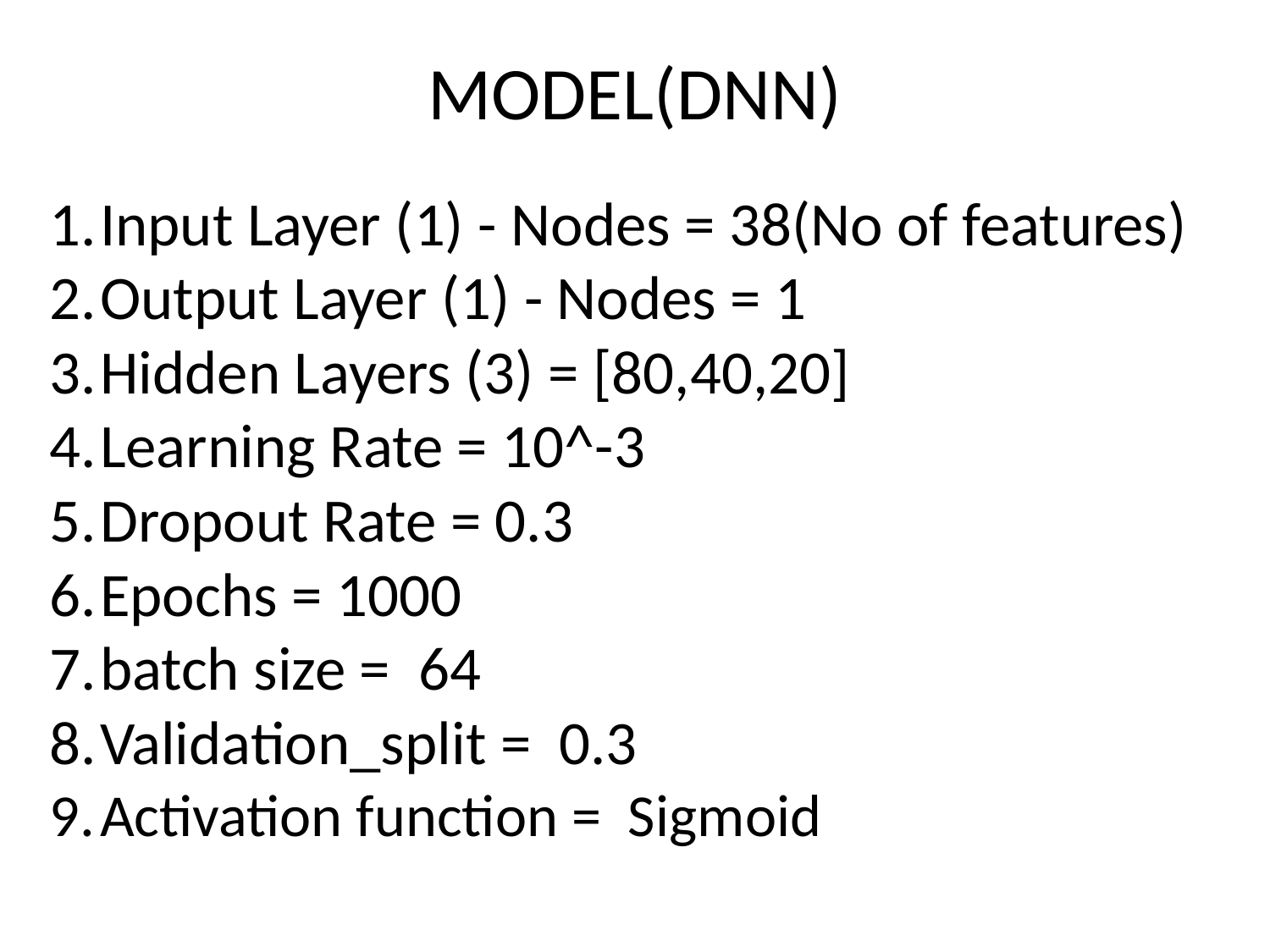

# MODEL(DNN)
Input Layer (1) - Nodes = 38(No of features)
Output Layer (1) - Nodes = 1
Hidden Layers (3) = [80,40,20]
Learning Rate = 10^-3
Dropout Rate = 0.3
Epochs = 1000
batch size =  64
Validation_split =  0.3
Activation function =  Sigmoid